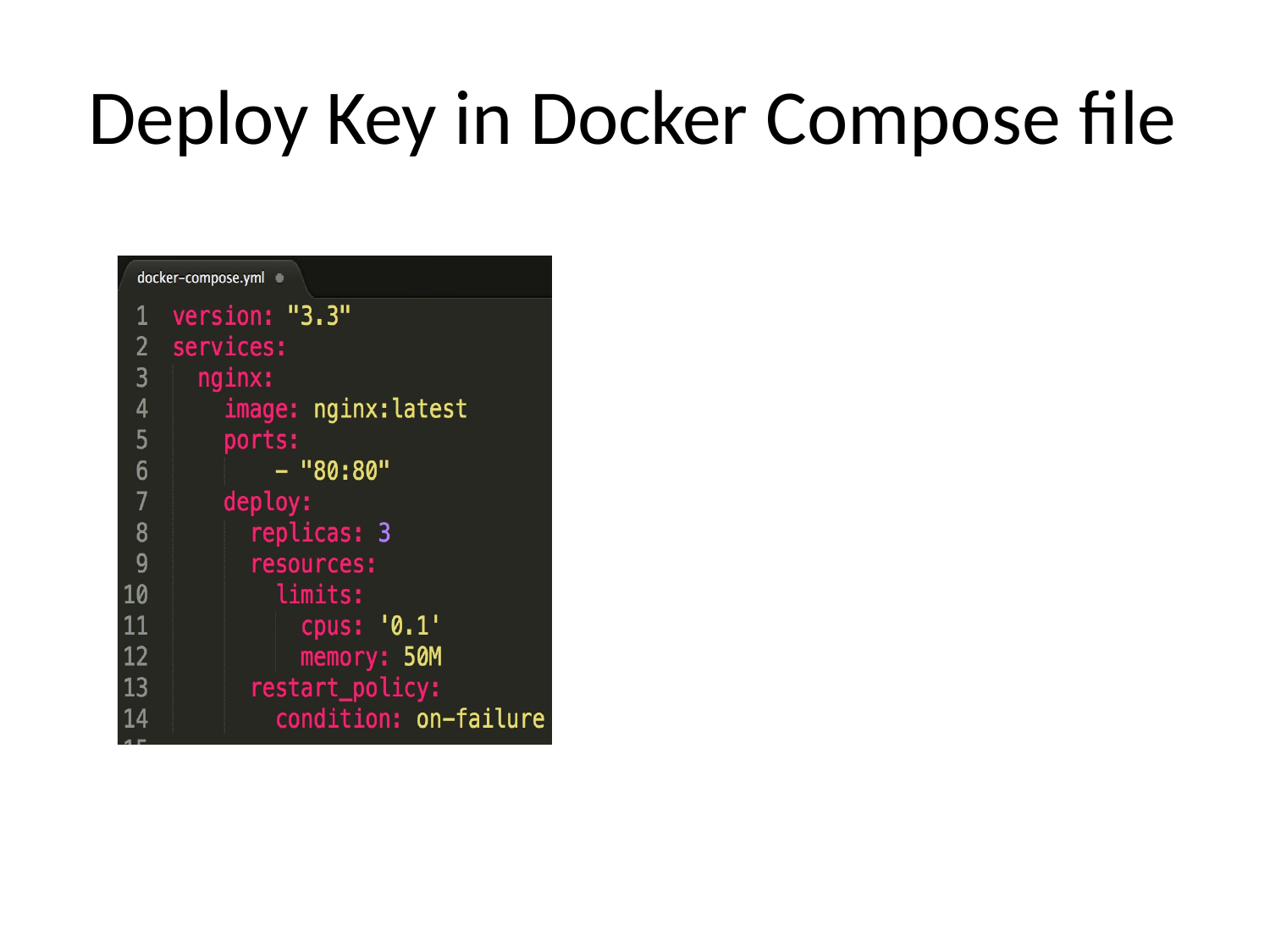

# Deploy Key in Docker Compose file